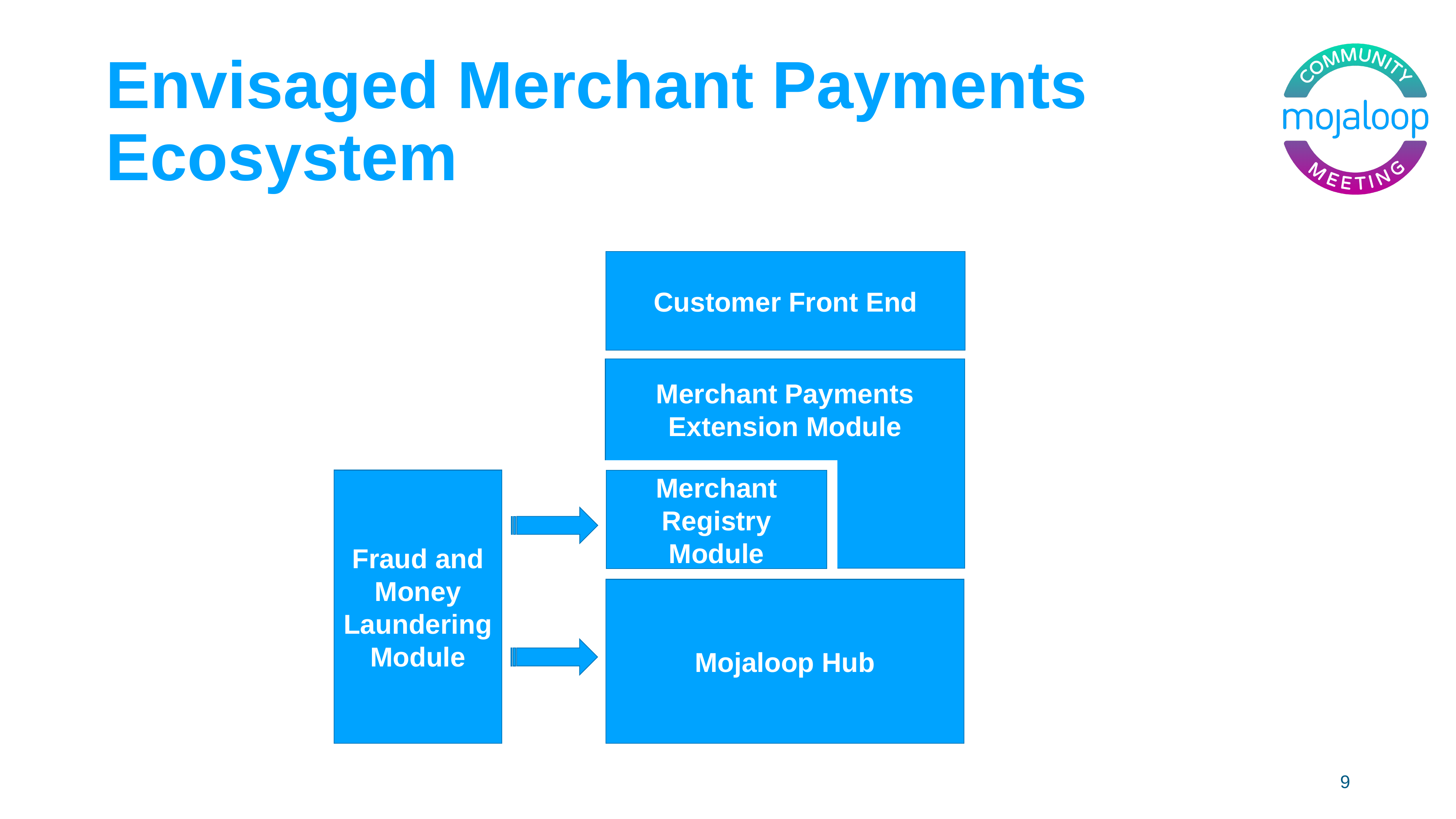

# Envisaged Merchant Payments Ecosystem
Customer Front End
Merchant Payments Extension Module

Fraud and Money Laundering Module
Merchant Registry Module

Mojaloop Hub

9